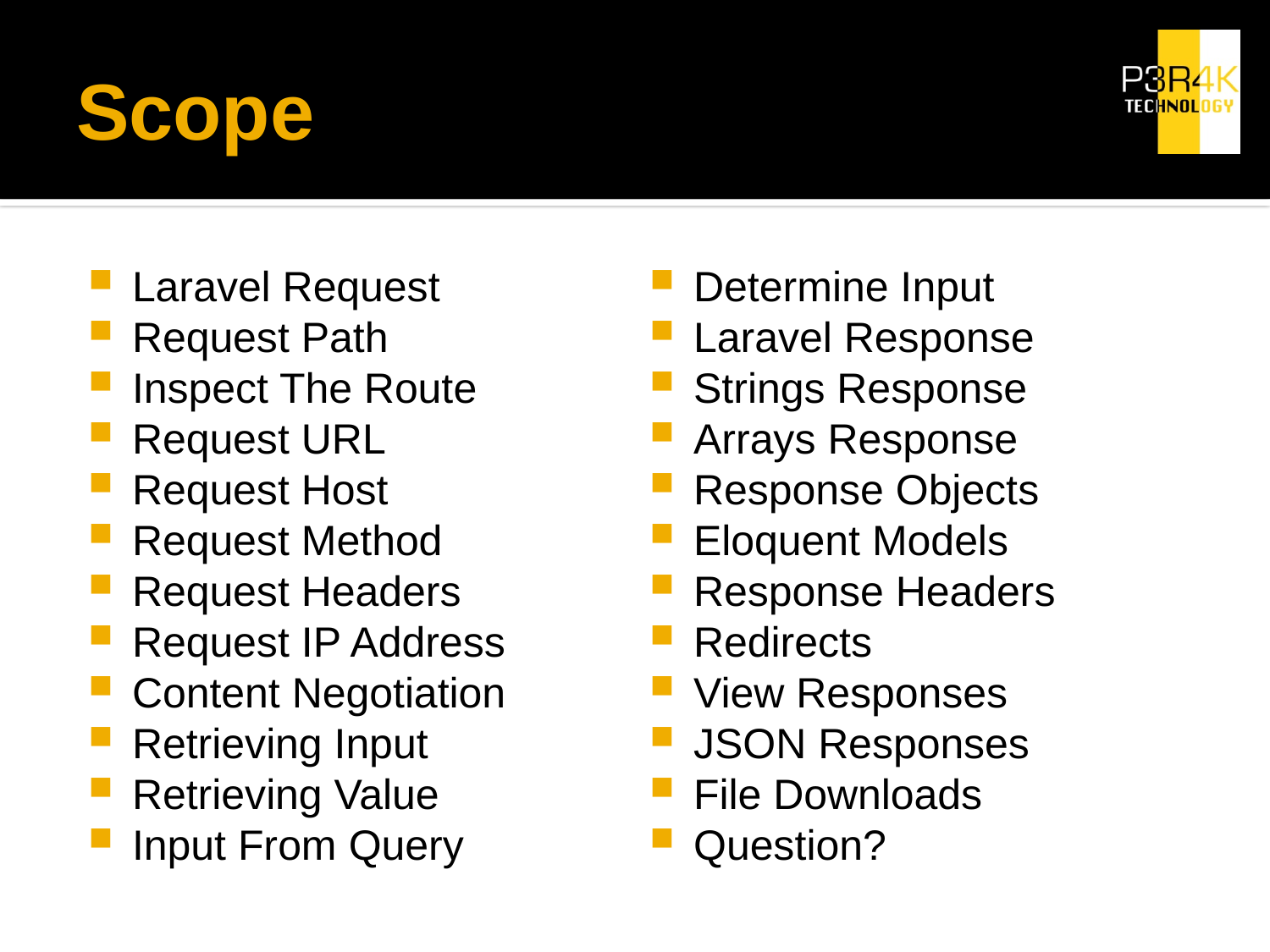

# Scope
Laravel Request
Request Path
Inspect The Route
Request URL
Request Host
Request Method
Request Headers
Request IP Address
Content Negotiation
Retrieving Input
Retrieving Value
Input From Query

Determine Input
Laravel Response
Strings Response
Arrays Response
Response Objects
Eloquent Models
Response Headers
Redirects
View Responses
JSON Responses
File Downloads
Question?